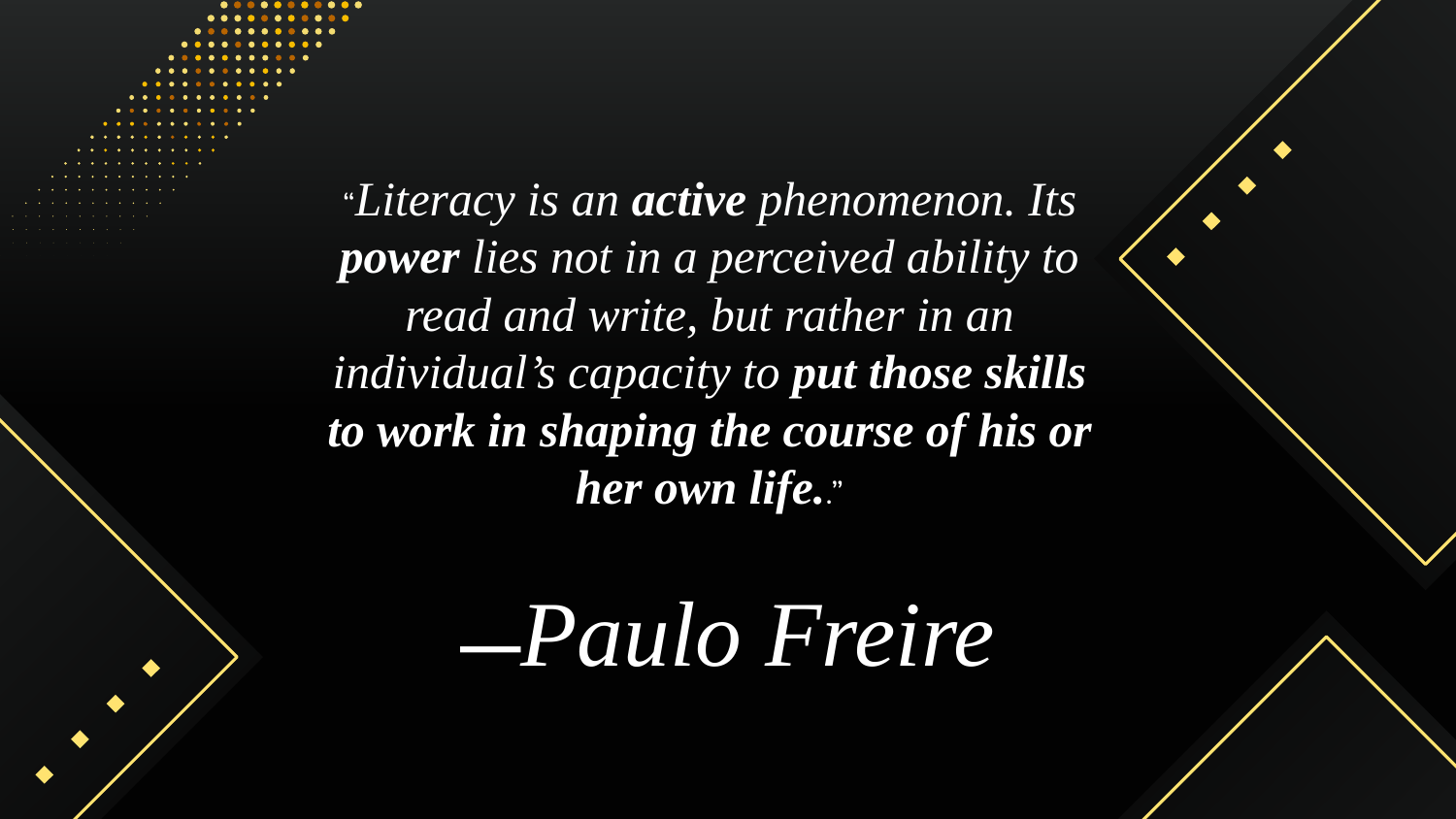

“Literacy is an active phenomenon. Its power lies not in a perceived ability to read and write, but rather in an individual’s capacity to put those skills to work in shaping the course of his or her own life..”
# —Paulo Freire